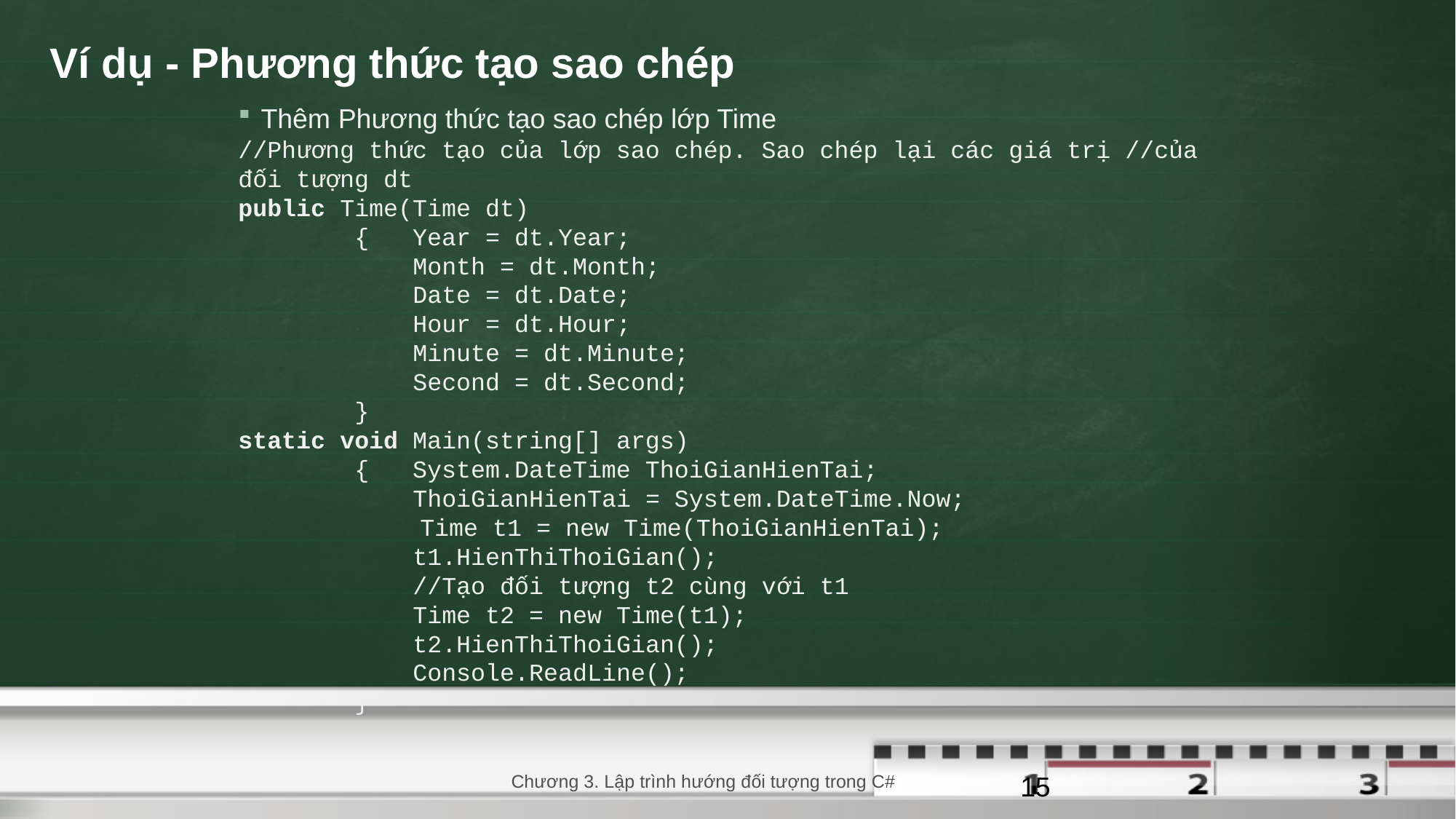

# Ví dụ - Phương thức tạo sao chép
Thêm Phương thức tạo sao chép lớp Time
//Phương thức tạo của lớp sao chép. Sao chép lại các giá trị //của đối tượng dt
public Time(Time dt)
        {   Year = dt.Year;
            Month = dt.Month;
            Date = dt.Date;
            Hour = dt.Hour;
            Minute = dt.Minute;
            Second = dt.Second;
        }
static void Main(string[] args)
        {   System.DateTime ThoiGianHienTai;
            ThoiGianHienTai = System.DateTime.Now;
	     Time t1 = new Time(ThoiGianHienTai);
            t1.HienThiThoiGian();
            //Tạo đối tượng t2 cùng với t1
            Time t2 = new Time(t1);
            t2.HienThiThoiGian();
            Console.ReadLine();
        }

Chương 3. Lập trình hướng đối tượng trong C#
15